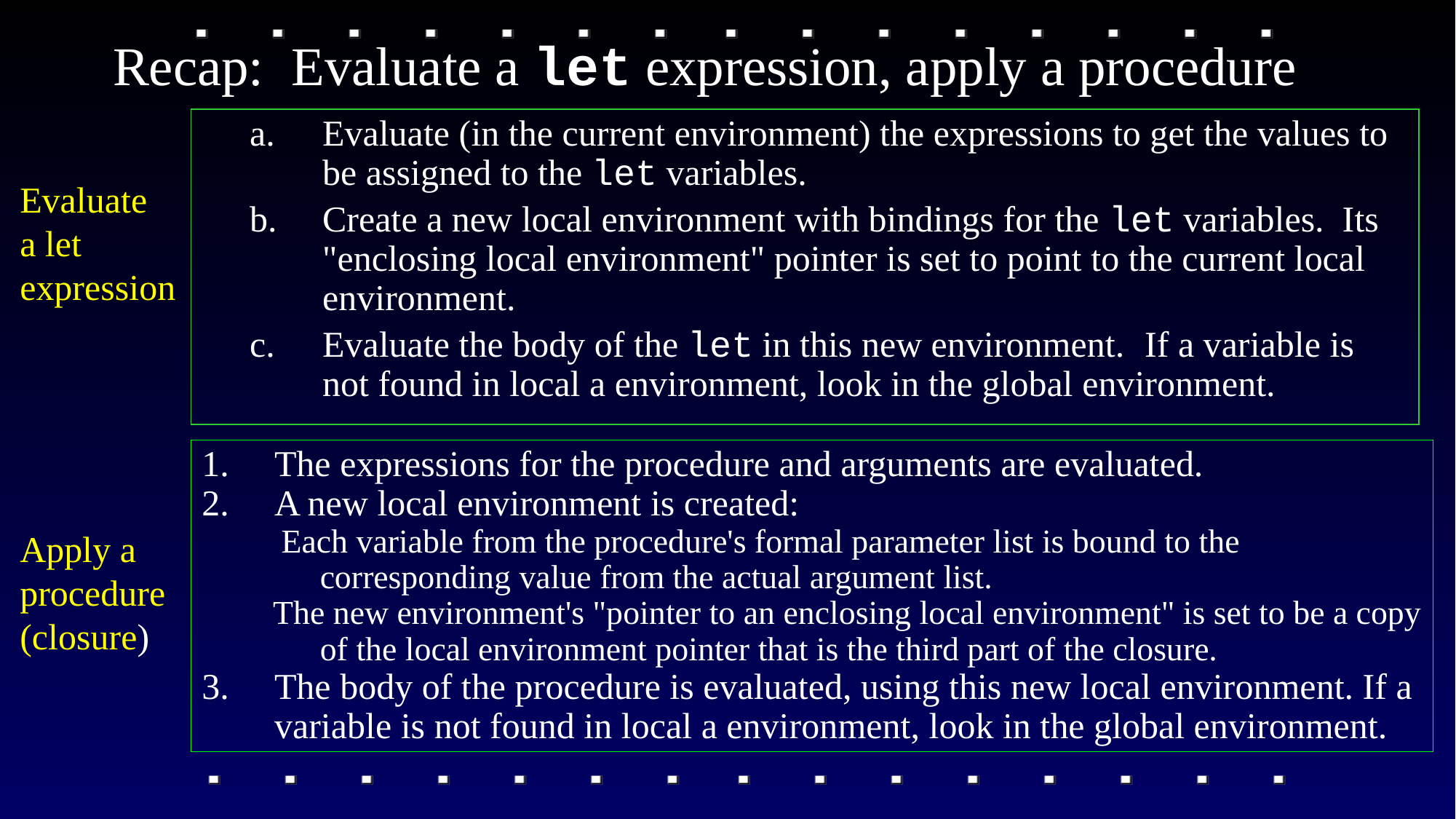

# Recap:  Evaluate a let expression, apply a procedure
Evaluate (in the current environment) the expressions to get the values to be assigned to the let variables.
Create a new local environment with bindings for the let variables.  Its "enclosing local environment" pointer is set to point to the current local environment.
Evaluate the body of the let in this new environment. If a variable is not found in local a environment, look in the global environment.

Evaluate
a let expression

Apply a procedure (closure)
The expressions for the procedure and arguments are evaluated.
A new local environment is created:
   Each variable from the procedure's formal parameter list is bound to the corresponding value from the actual argument list.
  The new environment's "pointer to an enclosing local environment" is set to be a copy of the local environment pointer that is the third part of the closure.
The body of the procedure is evaluated, using this new local environment. If a variable is not found in local a environment, look in the global environment.